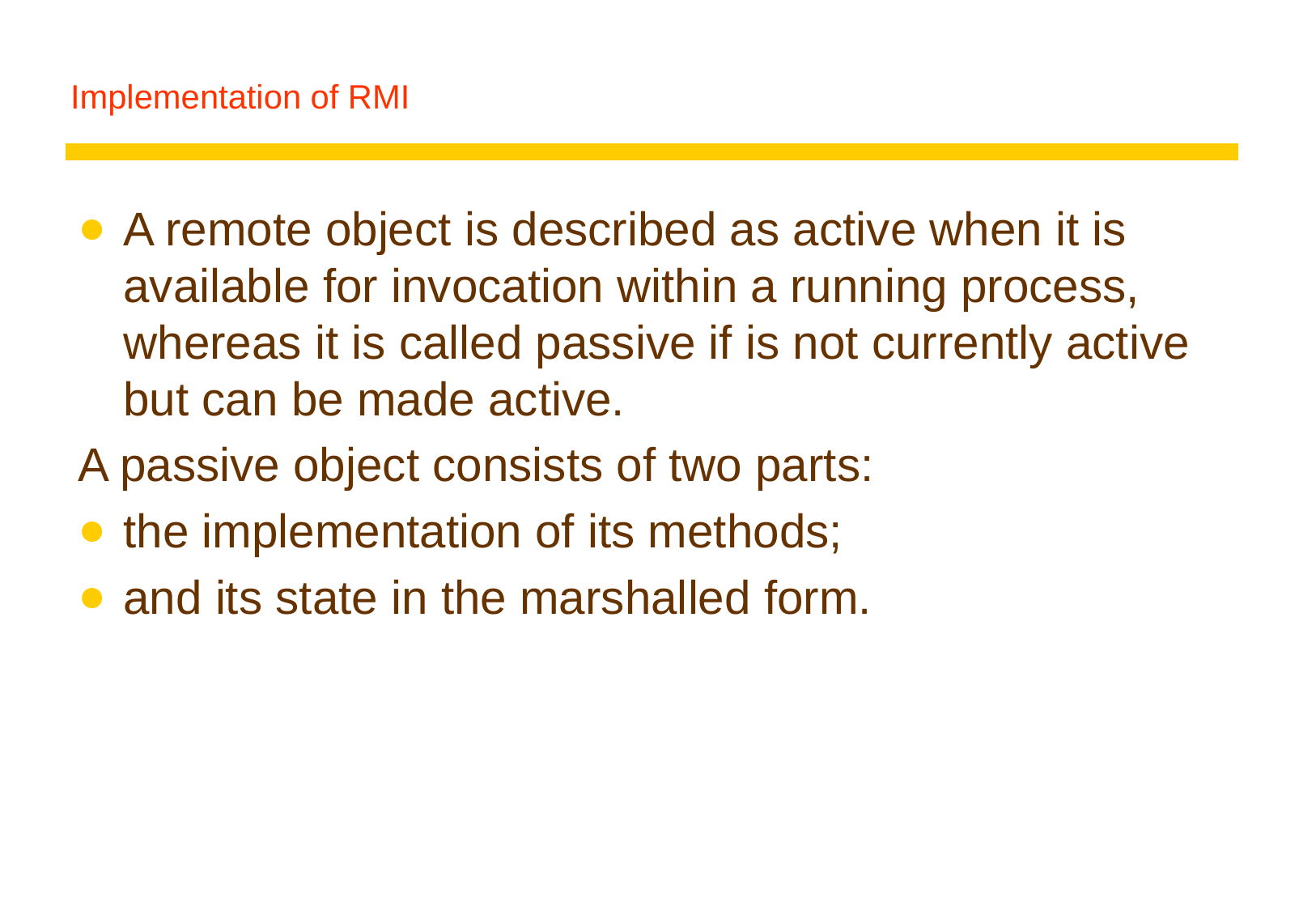

# Implementation of RMI
A remote object is described as active when it is available for invocation within a running process, whereas it is called passive if is not currently active but can be made active.
A passive object consists of two parts:
the implementation of its methods;
and its state in the marshalled form.